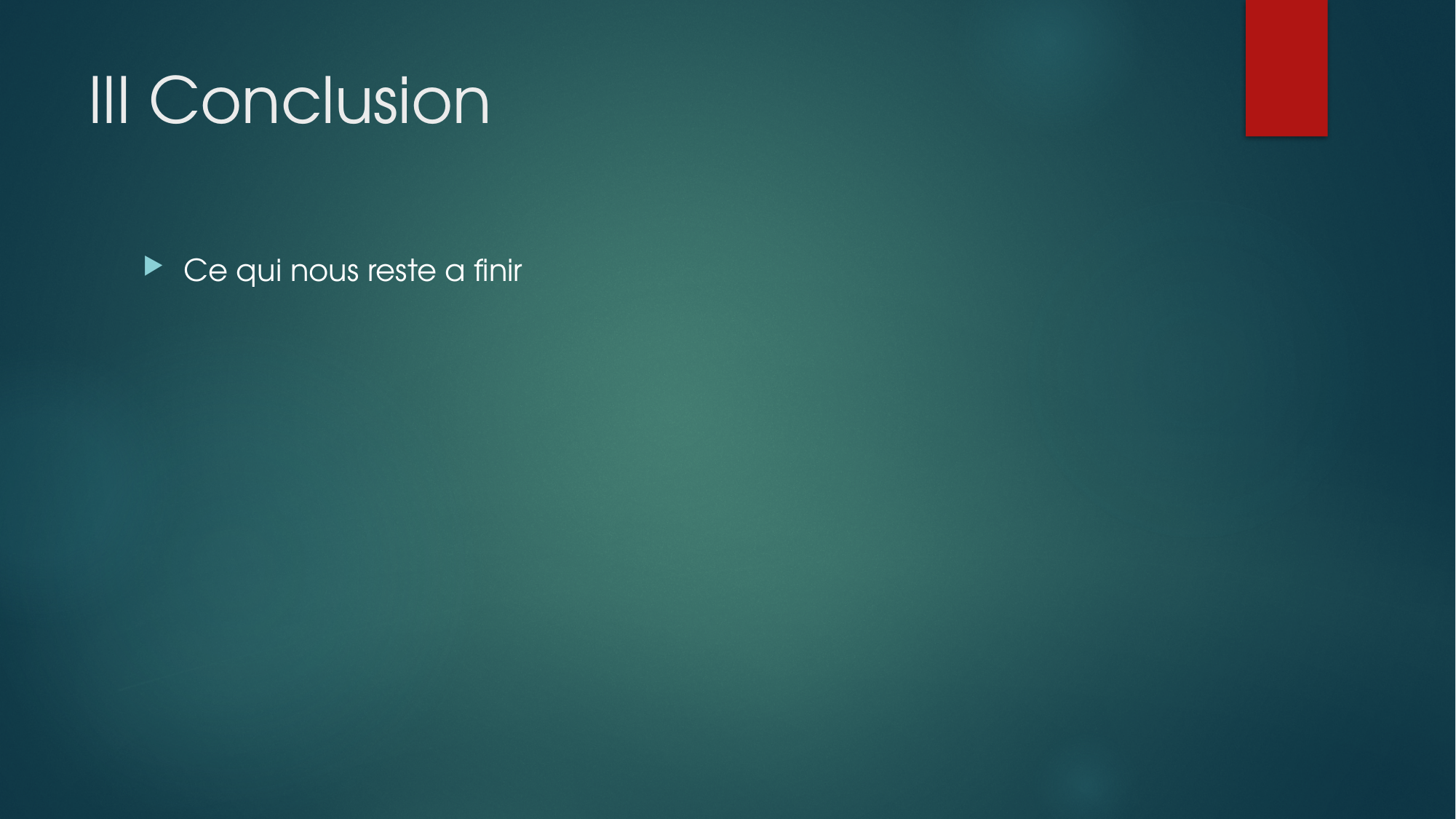

# III Conclusion
Ce qui nous reste a finir